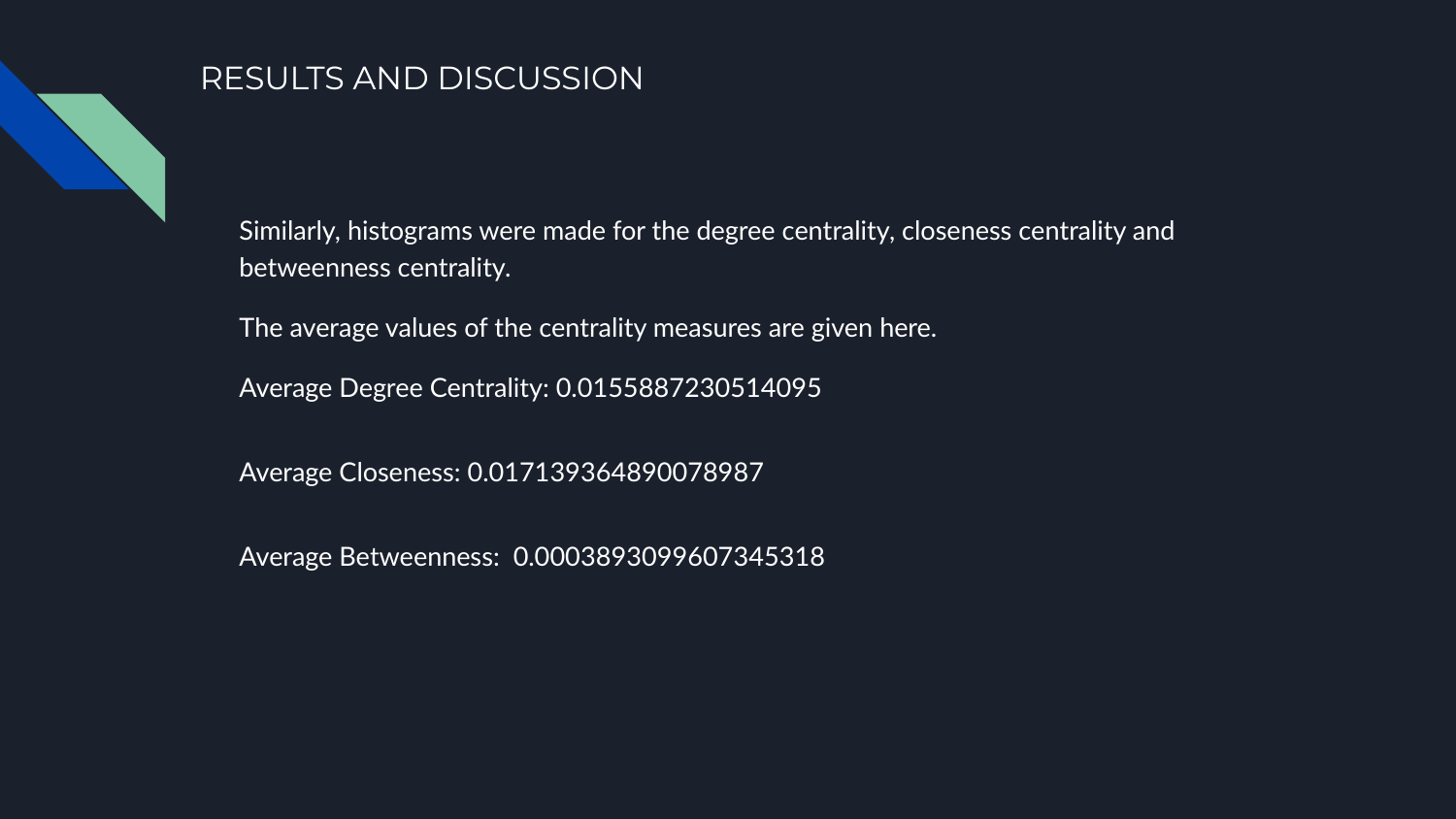

# RESULTS AND DISCUSSION
Similarly, histograms were made for the degree centrality, closeness centrality and betweenness centrality.
The average values of the centrality measures are given here.
Average Degree Centrality: 0.0155887230514095
Average Closeness: 0.017139364890078987
Average Betweenness:  0.0003893099607345318